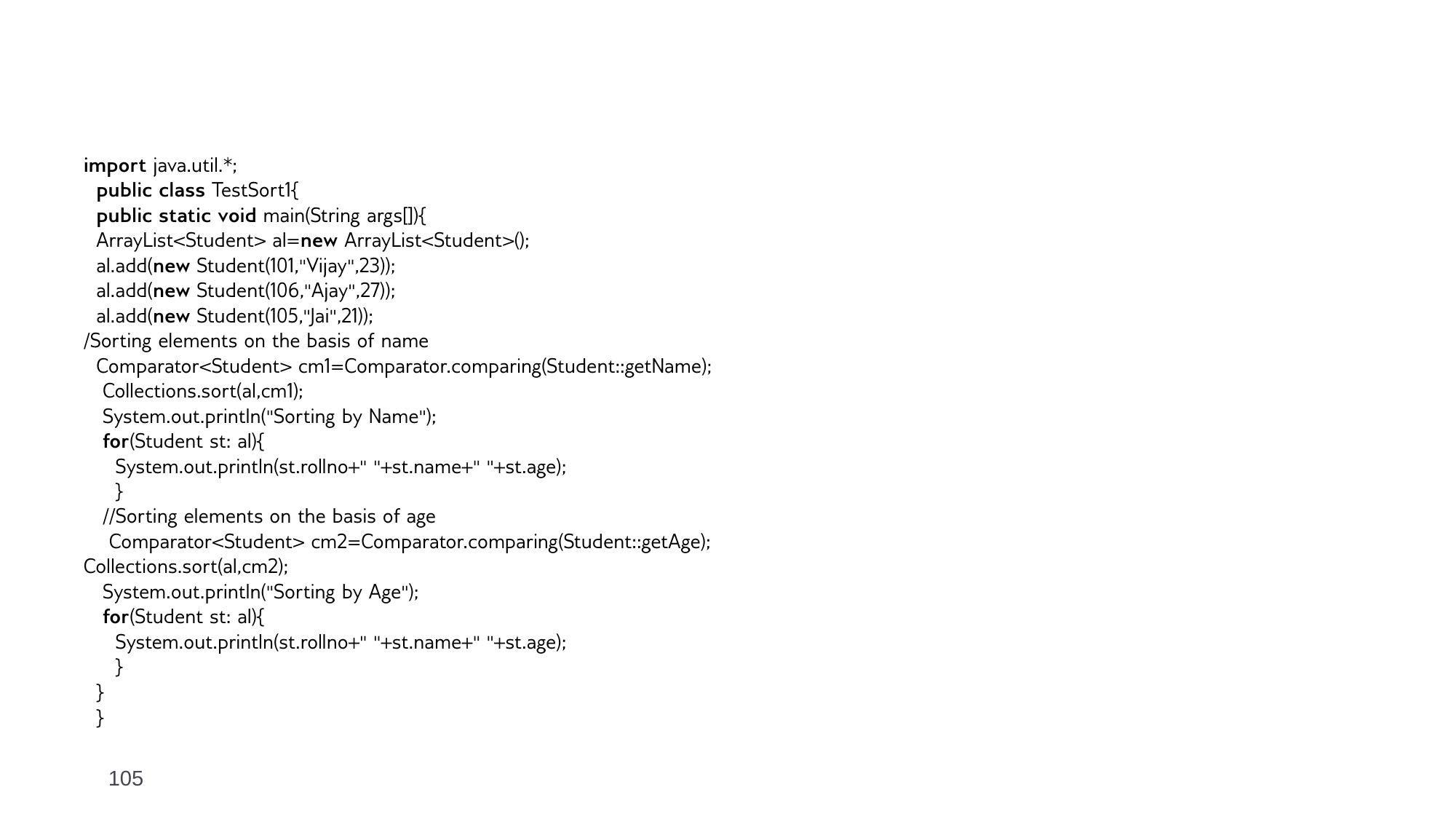

#
import java.util.*;
  public class TestSort1{
  public static void main(String args[]){
  ArrayList<Student> al=new ArrayList<Student>();
  al.add(new Student(101,"Vijay",23));
  al.add(new Student(106,"Ajay",27));
  al.add(new Student(105,"Jai",21));
/Sorting elements on the basis of name
  Comparator<Student> cm1=Comparator.comparing(Student::getName);
   Collections.sort(al,cm1);
   System.out.println("Sorting by Name");
   for(Student st: al){
     System.out.println(st.rollno+" "+st.name+" "+st.age);
     }
   //Sorting elements on the basis of age
    Comparator<Student> cm2=Comparator.comparing(Student::getAge);
Collections.sort(al,cm2);
   System.out.println("Sorting by Age");
   for(Student st: al){
     System.out.println(st.rollno+" "+st.name+" "+st.age);
     }
  }
  }

105